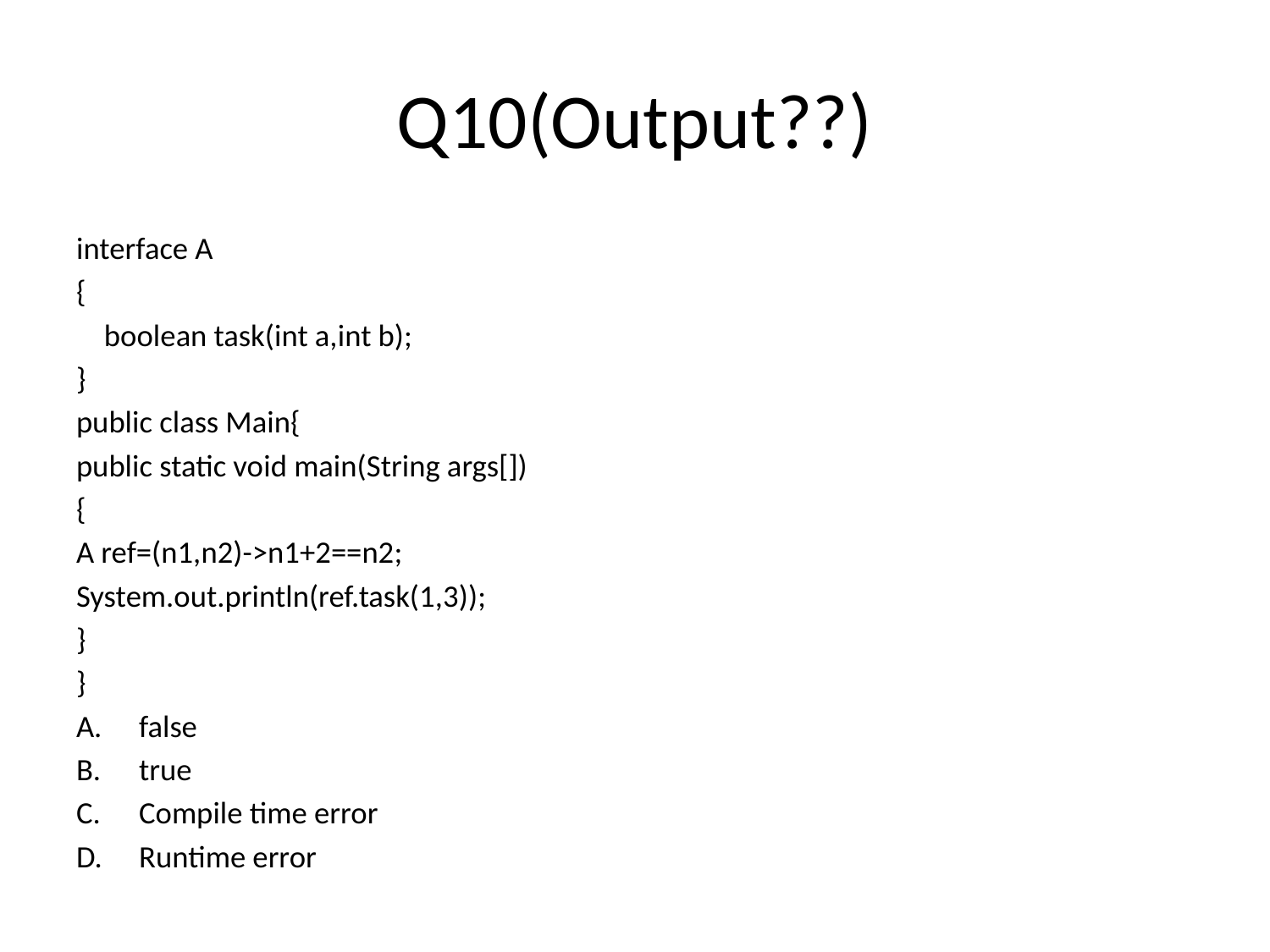

# Q10(Output??)
interface A
{
    boolean task(int a,int b);
}
public class Main{
public static void main(String args[])
{
A ref=(n1,n2)->n1+2==n2;
System.out.println(ref.task(1,3));
}
}
false
true
Compile time error
Runtime error